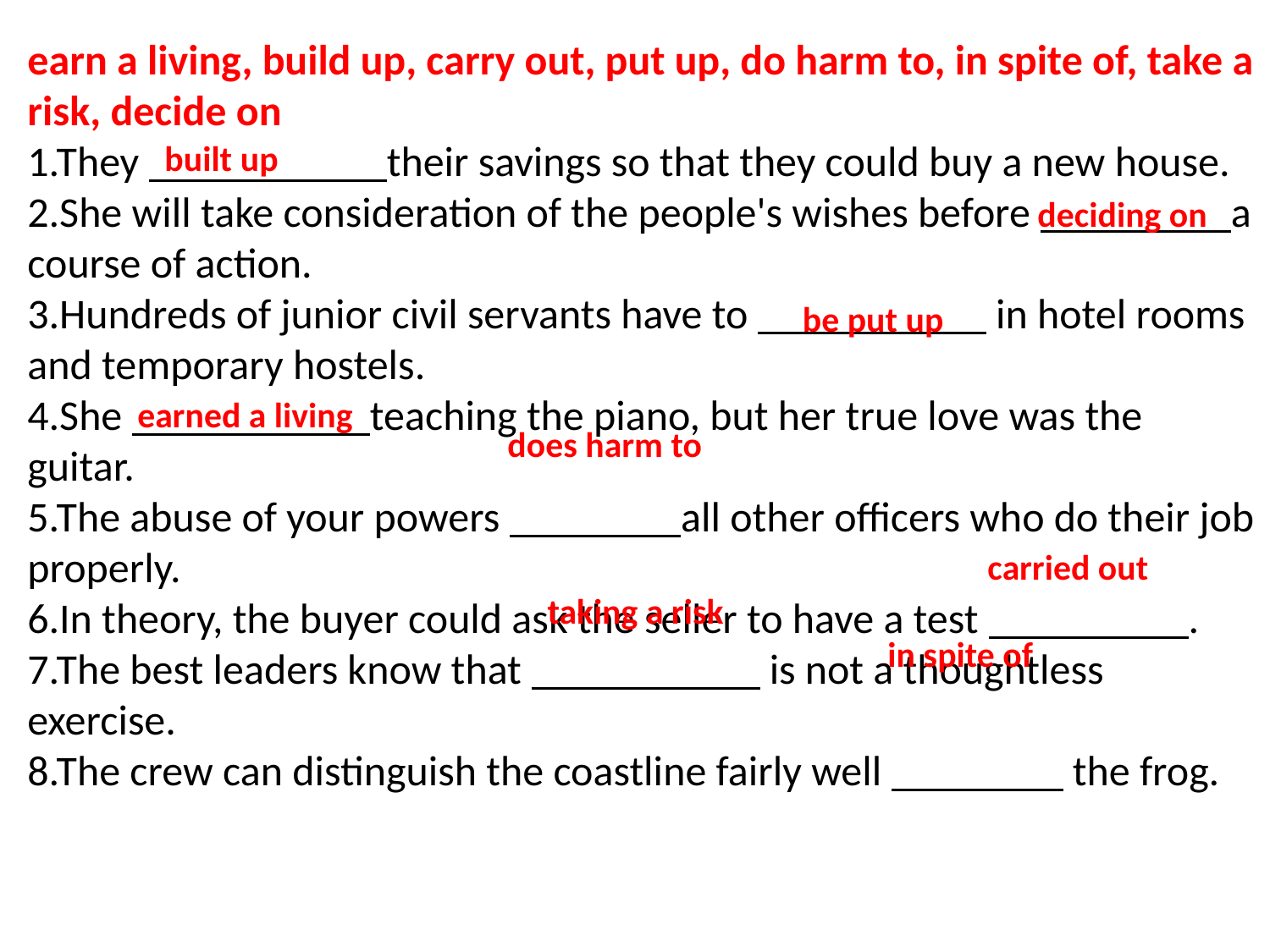

earn a living, build up, carry out, put up, do harm to, in spite of, take a risk, decide on
1.They                          their savings so that they could buy a new house.
2.She will take consideration of the people's wishes before                     a course of action.
3.Hundreds of junior civil servants have to                          in hotel rooms and temporary hostels.
4.She                          teaching the piano, but her true love was the guitar.
5.The abuse of your powers                   all other officers who do their job properly.
6.In theory, the buyer could ask the seller to have a test                      .
7.The best leaders know that                          is not a thoughtless exercise.
8.The crew can distinguish the coastline fairly well                    the frog.
built up
deciding on
be put up
earned a living
does harm to
carried out
taking a risk
in spite of